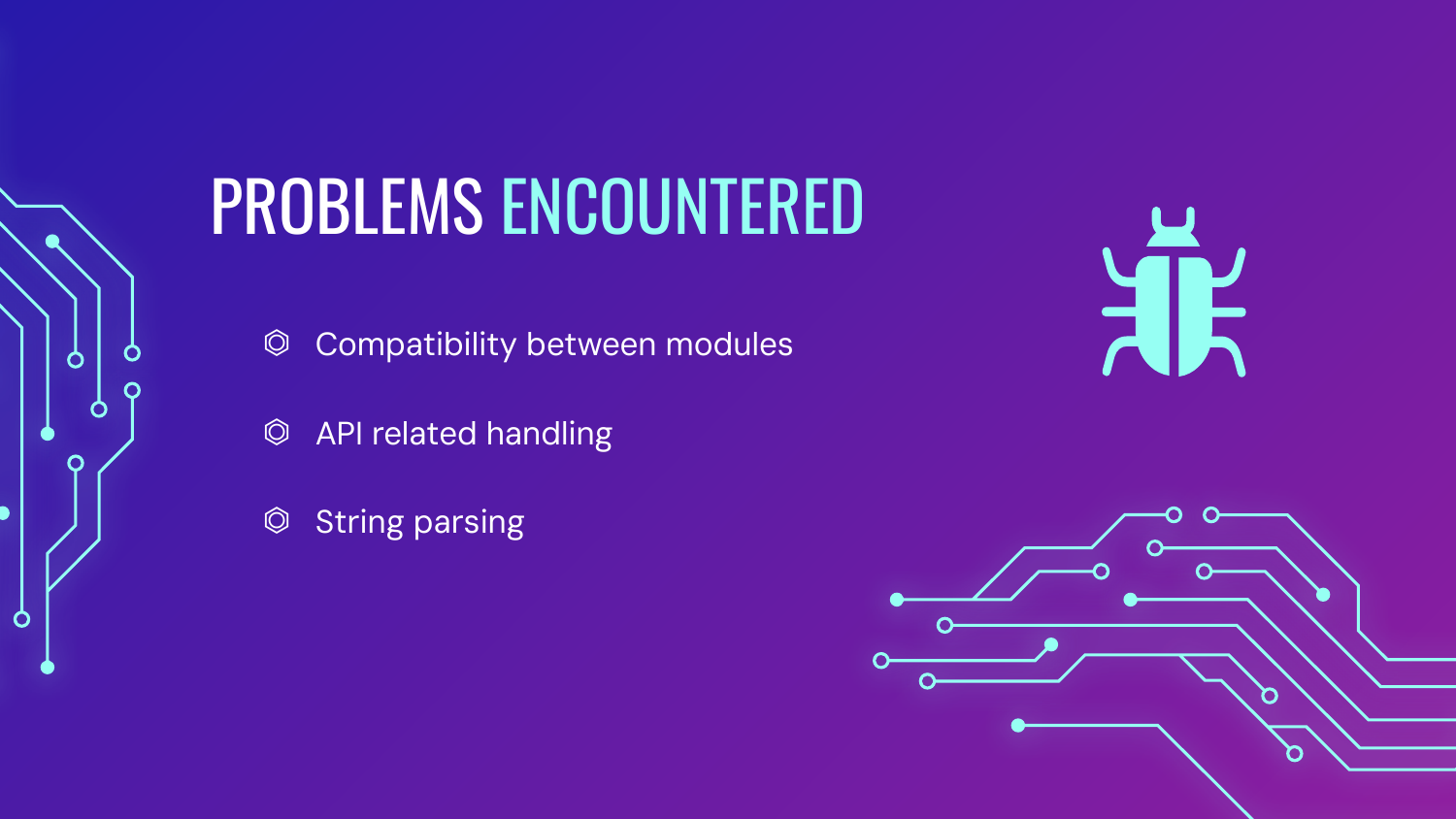

# PROBLEMS ENCOUNTERED

Compatibility between modules

API related handling

String parsing